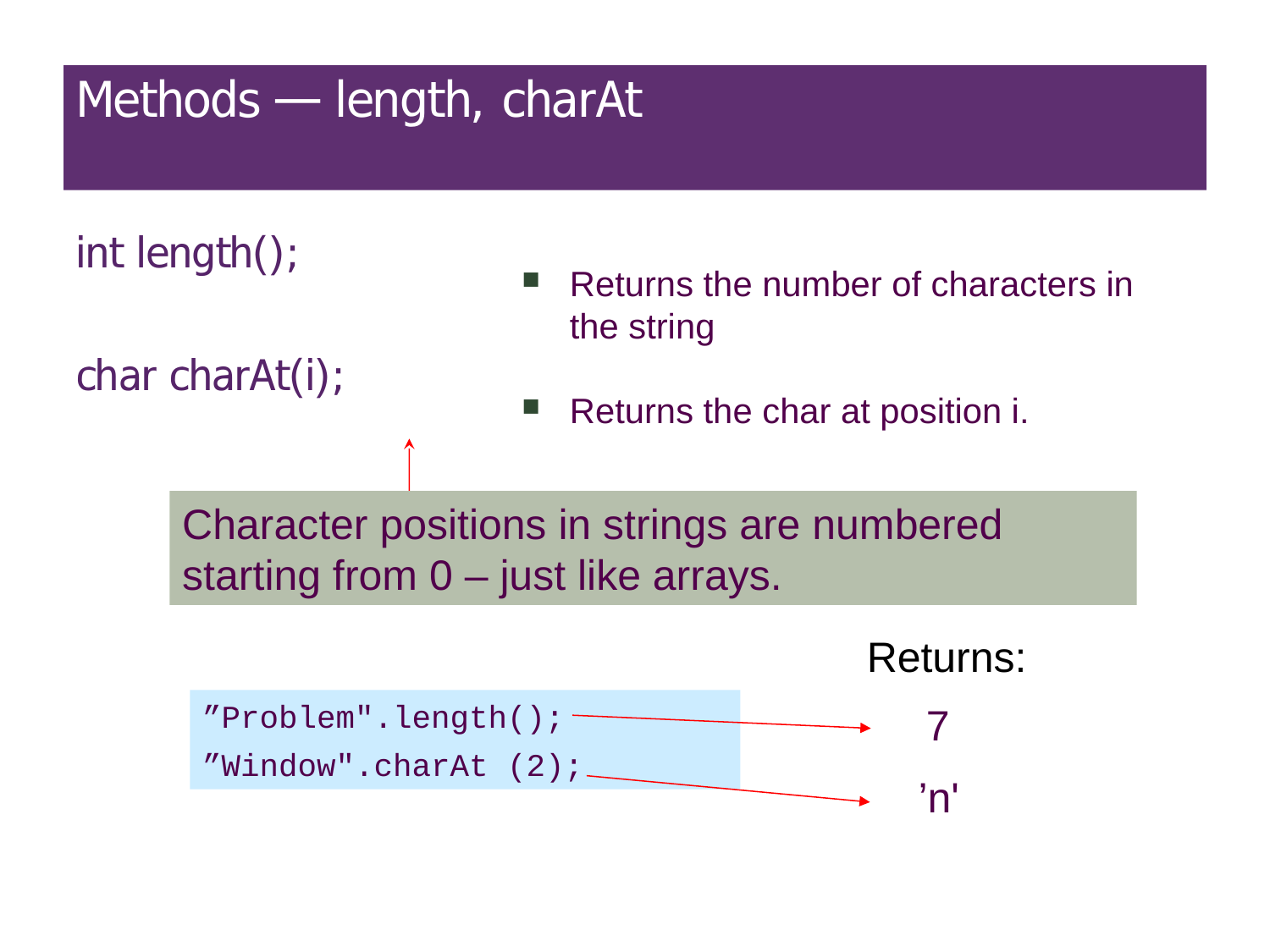

# Methods — length, charAt
int length();

char charAt(i);

Returns the number of characters in the string
Returns the char at position i.

Character positions in strings are numbered starting from 0 – just like arrays.
Returns:
”Problem".length();
”Window".charAt (2);
 7
’n'